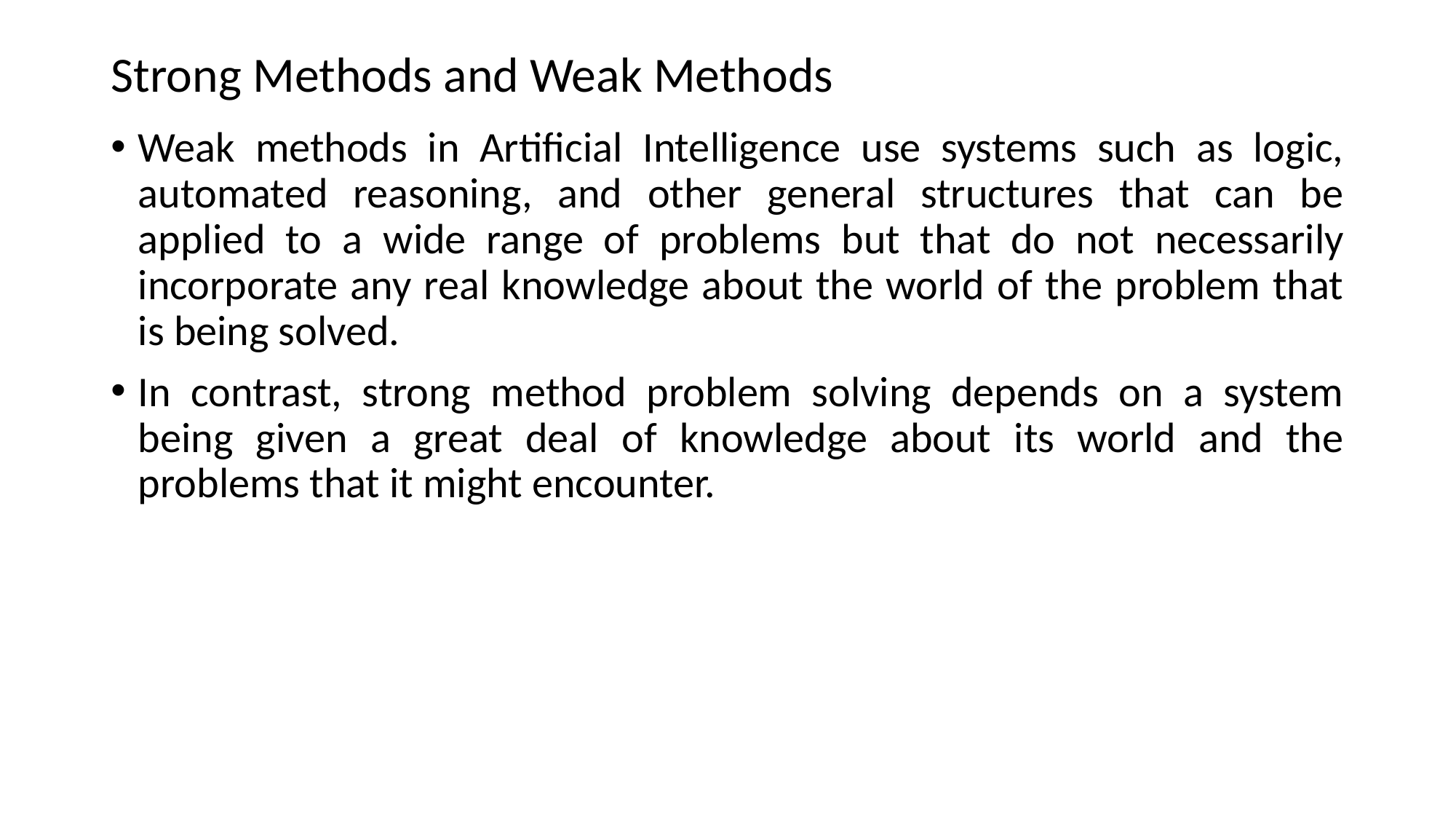

# Strong Methods and Weak Methods
Weak methods in Artificial Intelligence use systems such as logic, automated reasoning, and other general structures that can be applied to a wide range of problems but that do not necessarily incorporate any real knowledge about the world of the problem that is being solved.
In contrast, strong method problem solving depends on a system being given a great deal of knowledge about its world and the problems that it might encounter.